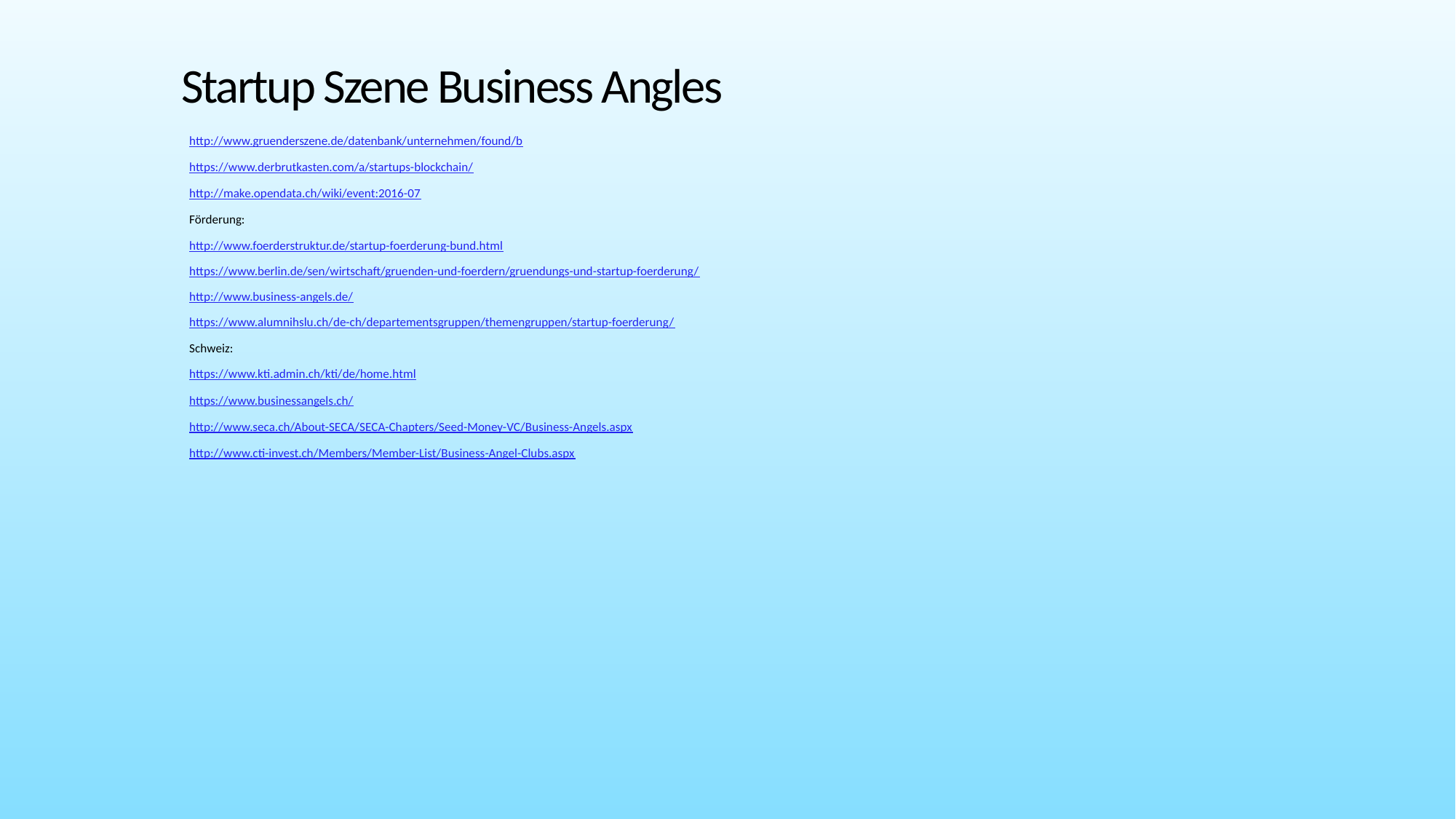

# Startup Szene Business Angles
http://www.gruenderszene.de/datenbank/unternehmen/found/b
https://www.derbrutkasten.com/a/startups-blockchain/
http://make.opendata.ch/wiki/event:2016-07
Förderung:
http://www.foerderstruktur.de/startup-foerderung-bund.html
https://www.berlin.de/sen/wirtschaft/gruenden-und-foerdern/gruendungs-und-startup-foerderung/
http://www.business-angels.de/
https://www.alumnihslu.ch/de-ch/departementsgruppen/themengruppen/startup-foerderung/
Schweiz:
https://www.kti.admin.ch/kti/de/home.html
https://www.businessangels.ch/
http://www.seca.ch/About-SECA/SECA-Chapters/Seed-Money-VC/Business-Angels.aspx
http://www.cti-invest.ch/Members/Member-List/Business-Angel-Clubs.aspx